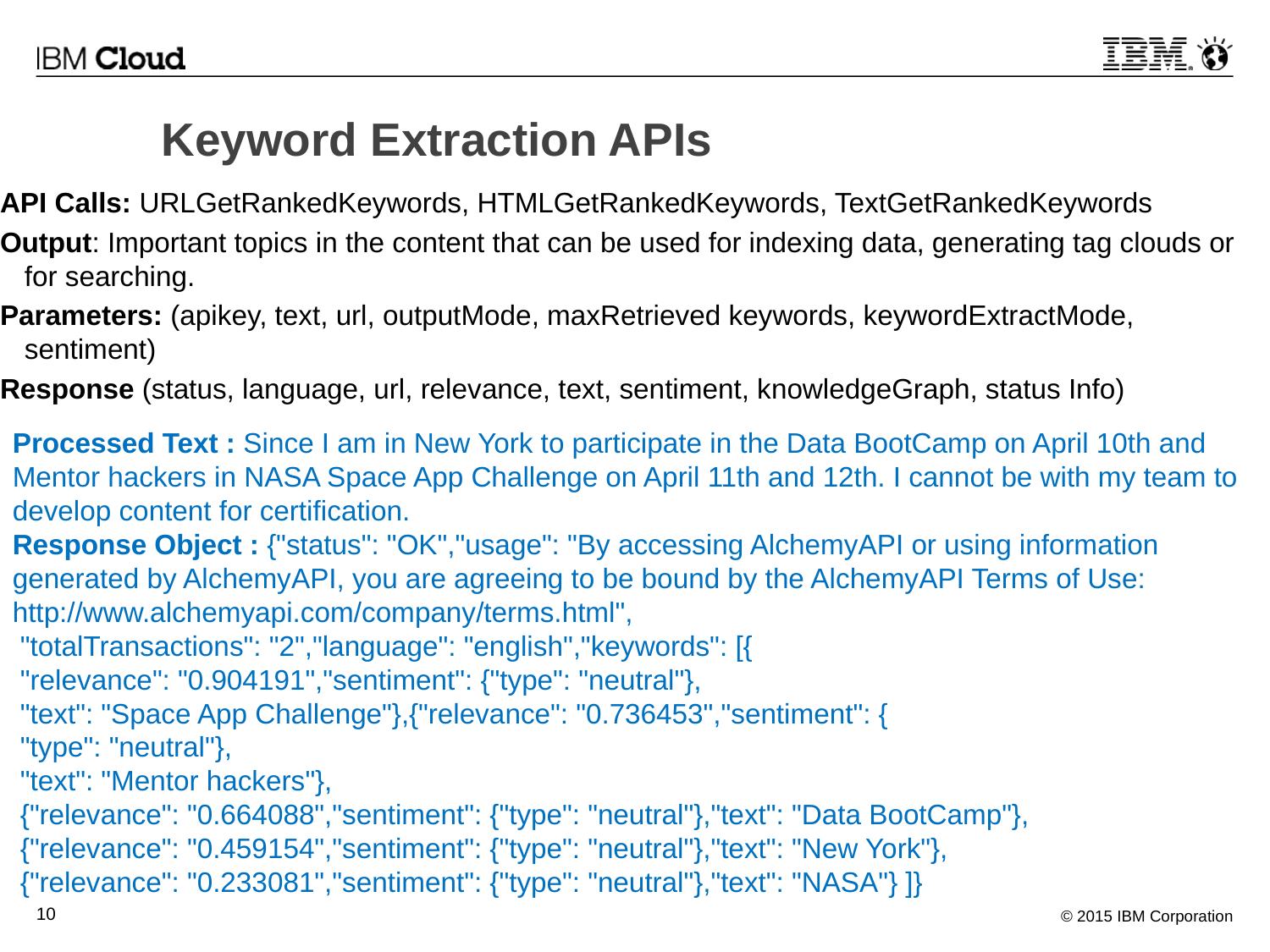

Keyword Extraction APIs
API Calls: URLGetRankedKeywords, HTMLGetRankedKeywords, TextGetRankedKeywords
Output: Important topics in the content that can be used for indexing data, generating tag clouds or for searching.
Parameters: (apikey, text, url, outputMode, maxRetrieved keywords, keywordExtractMode, sentiment)
Response (status, language, url, relevance, text, sentiment, knowledgeGraph, status Info)
Processed Text : Since I am in New York to participate in the Data BootCamp on April 10th and Mentor hackers in NASA Space App Challenge on April 11th and 12th. I cannot be with my team to develop content for certification.
Response Object : {"status": "OK","usage": "By accessing AlchemyAPI or using information generated by AlchemyAPI, you are agreeing to be bound by the AlchemyAPI Terms of Use: http://www.alchemyapi.com/company/terms.html",
 "totalTransactions": "2","language": "english","keywords": [{
 "relevance": "0.904191","sentiment": {"type": "neutral"},
 "text": "Space App Challenge"},{"relevance": "0.736453","sentiment": {
 "type": "neutral"},
 "text": "Mentor hackers"},
 {"relevance": "0.664088","sentiment": {"type": "neutral"},"text": "Data BootCamp"},
 {"relevance": "0.459154","sentiment": {"type": "neutral"},"text": "New York"},
 {"relevance": "0.233081","sentiment": {"type": "neutral"},"text": "NASA"} ]}